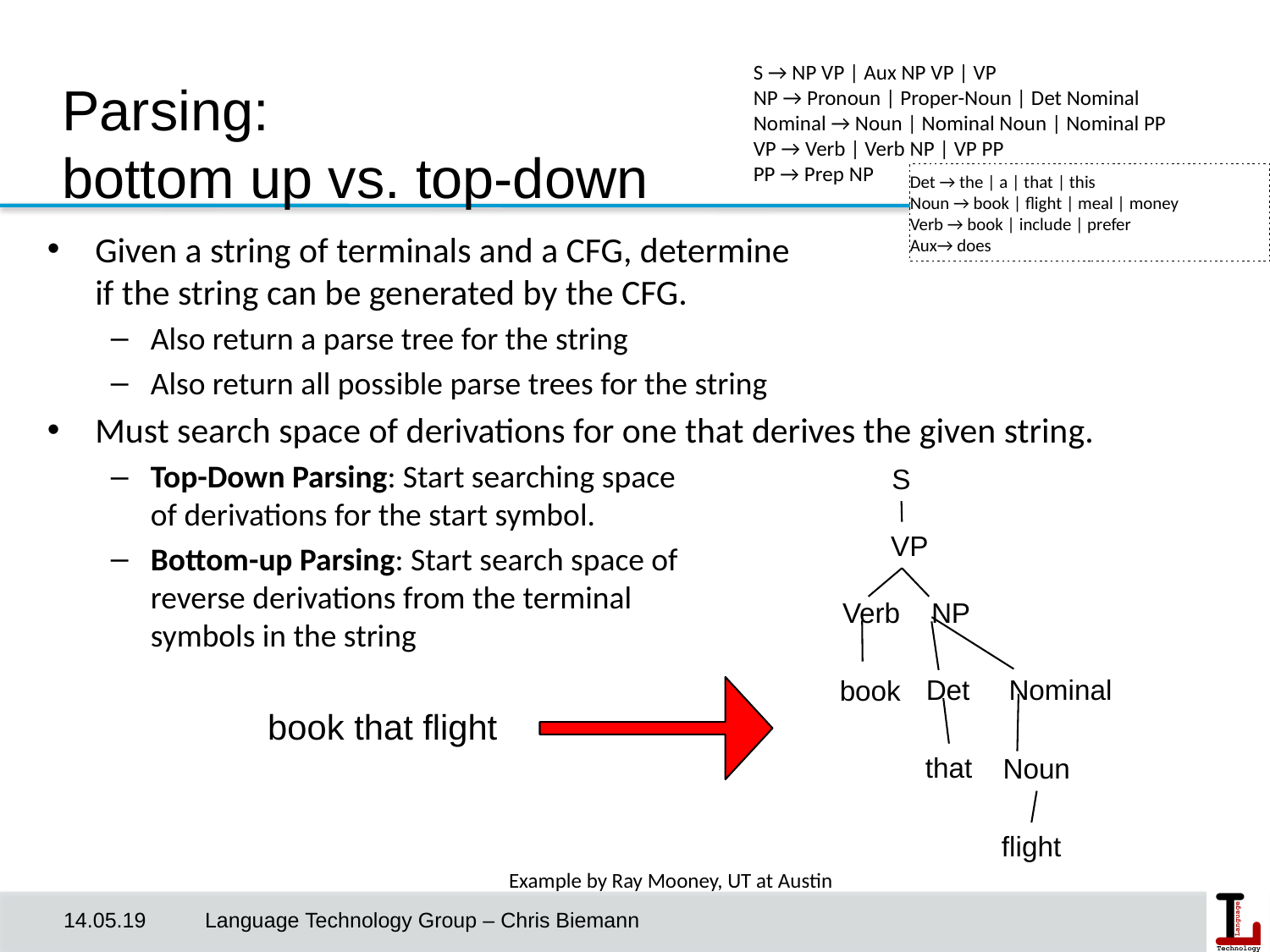

S → NP VP | Aux NP VP | VP
NP → Pronoun | Proper-Noun | Det Nominal
Nominal → Noun | Nominal Noun | Nominal PP
VP → Verb | Verb NP | VP PP
PP → Prep NP
# Parsing: bottom up vs. top-down
Det → the | a | that | this
Noun → book | flight | meal | money
Verb → book | include | prefer
Aux→ does
Given a string of terminals and a CFG, determine
if the string can be generated by the CFG.
Also return a parse tree for the string
Also return all possible parse trees for the string
Must search space of derivations for one that derives the given string.
Top-Down Parsing: Start searching space
of derivations for the start symbol.
Bottom-up Parsing: Start search space of
reverse derivations from the terminal
symbols in the string
S
  VP
Verb    NP
Det     Nominal
book
that
Noun
flight

book that flight
Example by Ray Mooney, UT at Austin
14.05.19
 Language Technology Group – Chris Biemann